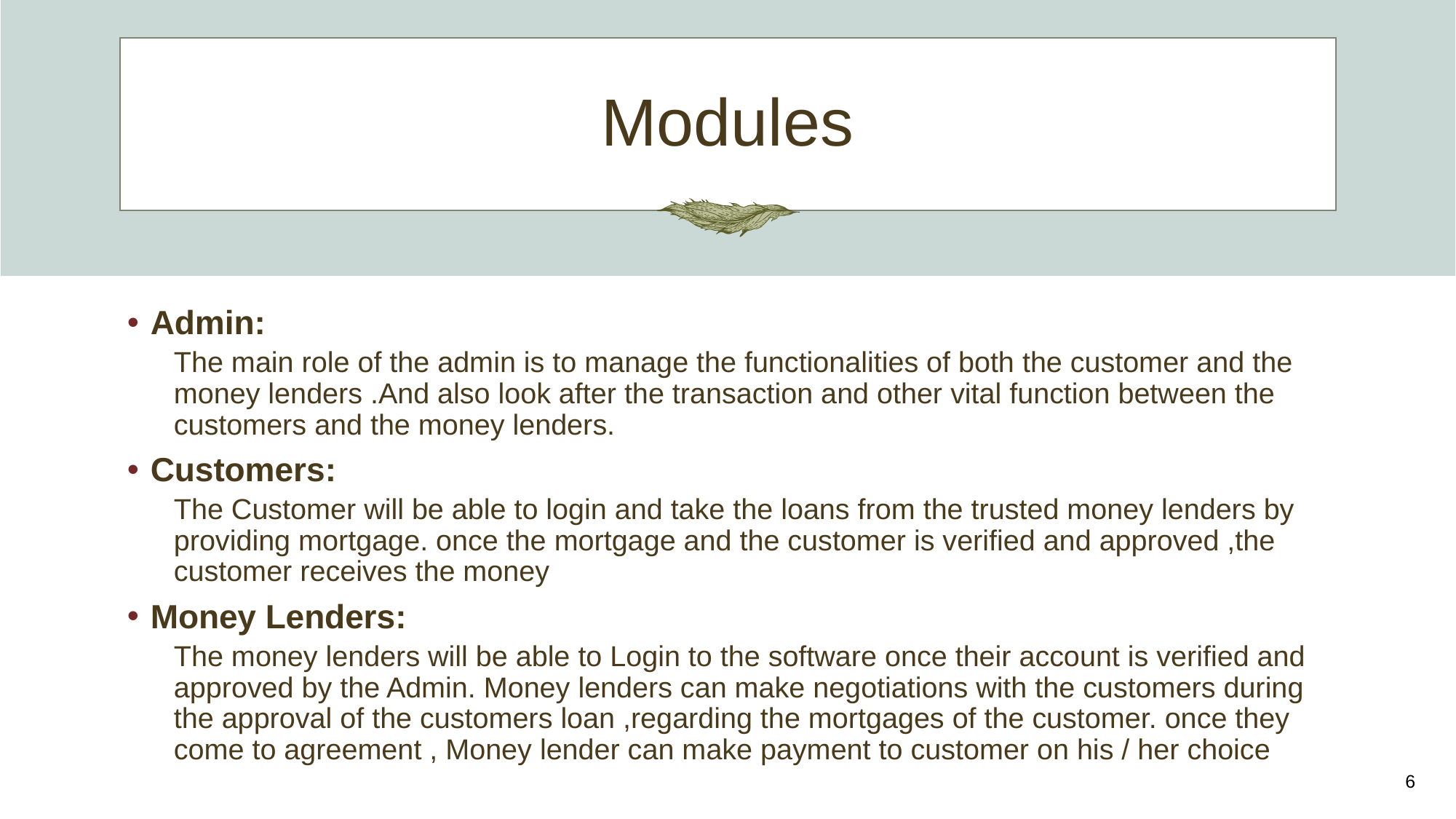

# Modules

Admin:
The main role of the admin is to manage the functionalities of both the customer and the money lenders .And also look after the transaction and other vital function between the customers and the money lenders.
Customers:
The Customer will be able to login and take the loans from the trusted money lenders by providing mortgage. once the mortgage and the customer is verified and approved ,the customer receives the money
Money Lenders:
The money lenders will be able to Login to the software once their account is verified and approved by the Admin. Money lenders can make negotiations with the customers during the approval of the customers loan ,regarding the mortgages of the customer. once they come to agreement , Money lender can make payment to customer on his / her choice

6